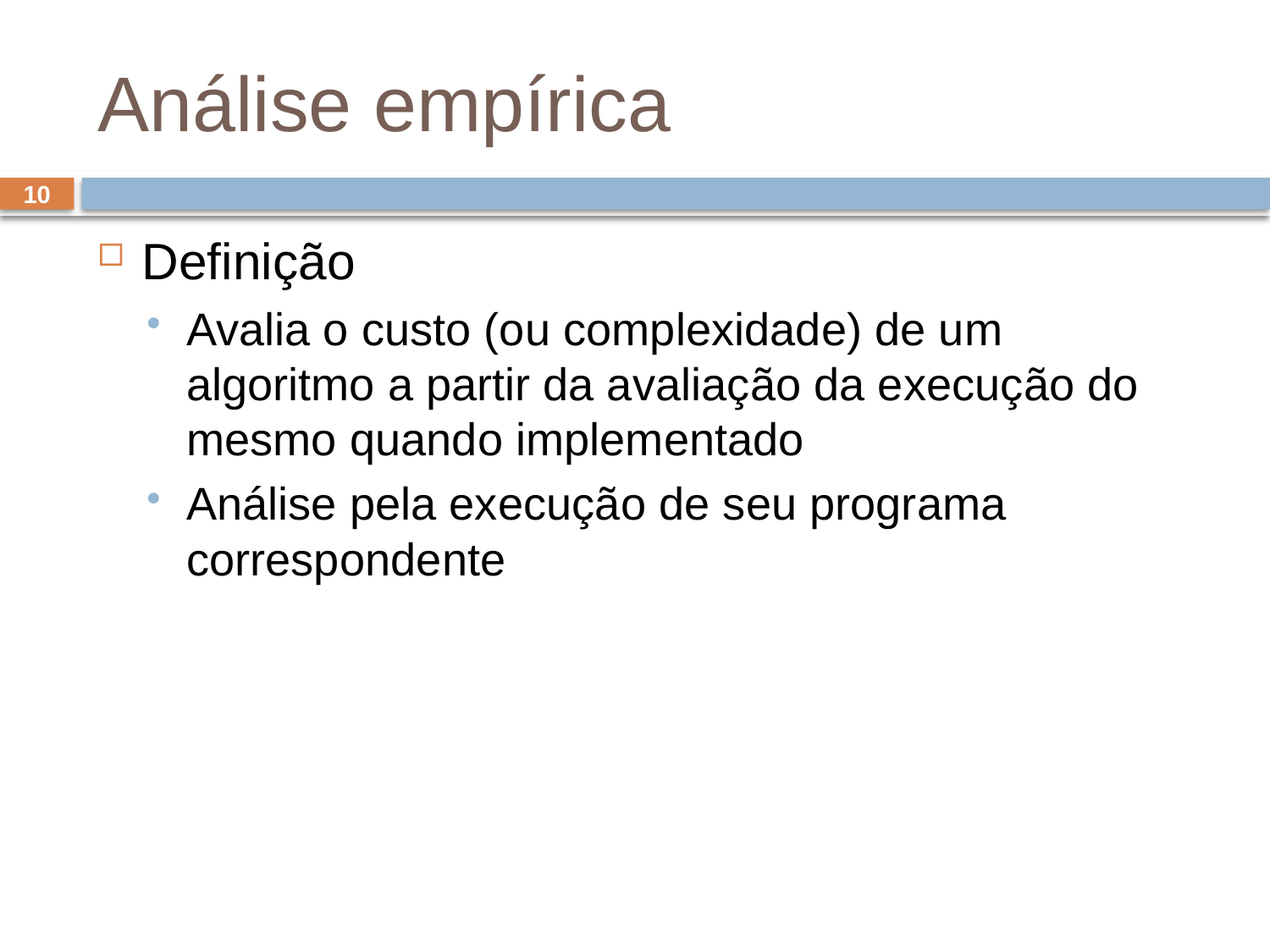

# Análise empírica
10
Definição
Avalia o custo (ou complexidade) de um algoritmo a partir da avaliação da execução do mesmo quando implementado
Análise pela execução de seu programa correspondente